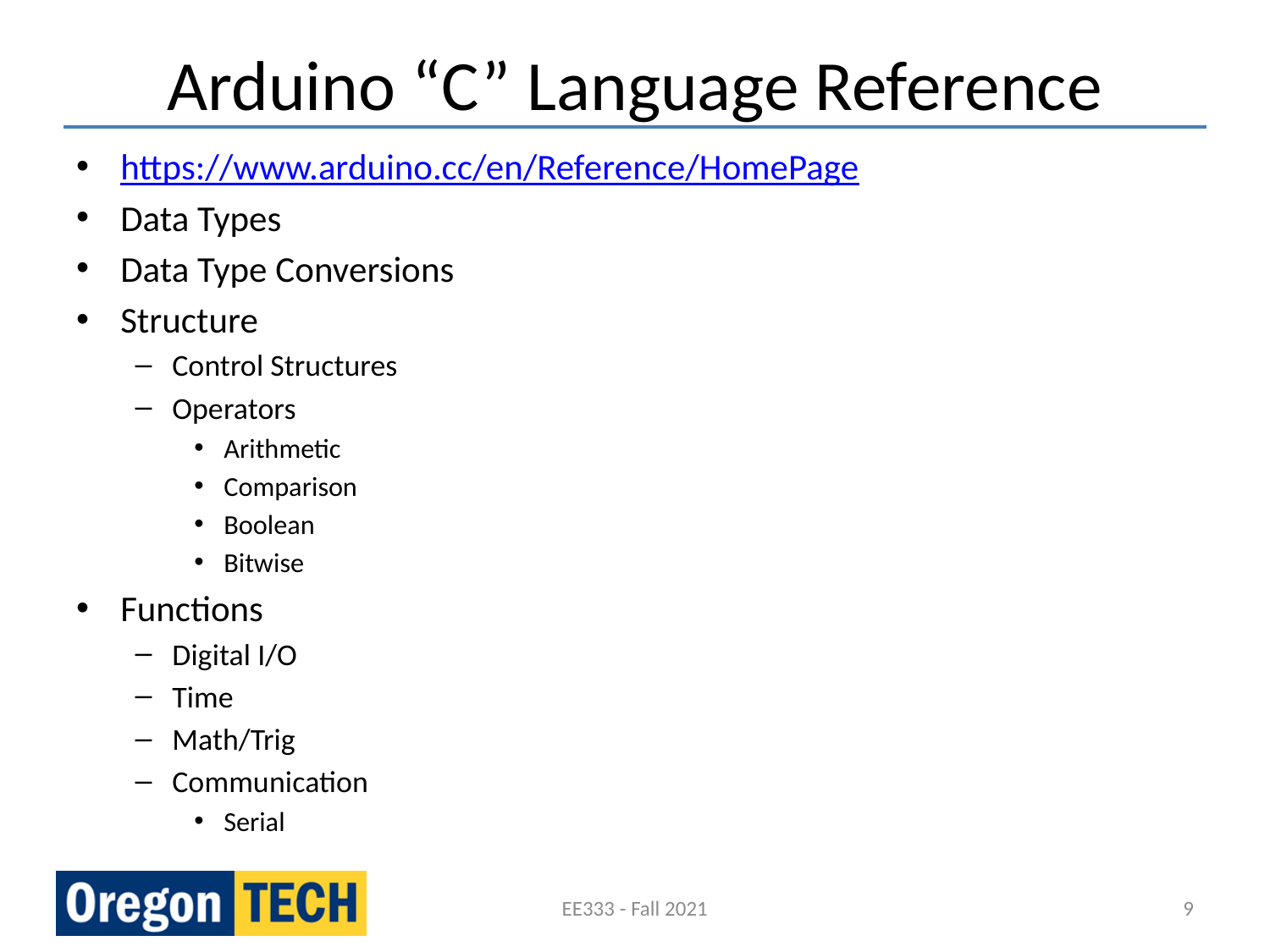

# Arduino “C” Language Reference
https://www.arduino.cc/en/Reference/HomePage
Data Types
Data Type Conversions
Structure
Control Structures
Operators
Arithmetic
Comparison
Boolean
Bitwise
Functions
Digital I/O
Time
Math/Trig
Communication
Serial

EE333 - Fall 2021
9